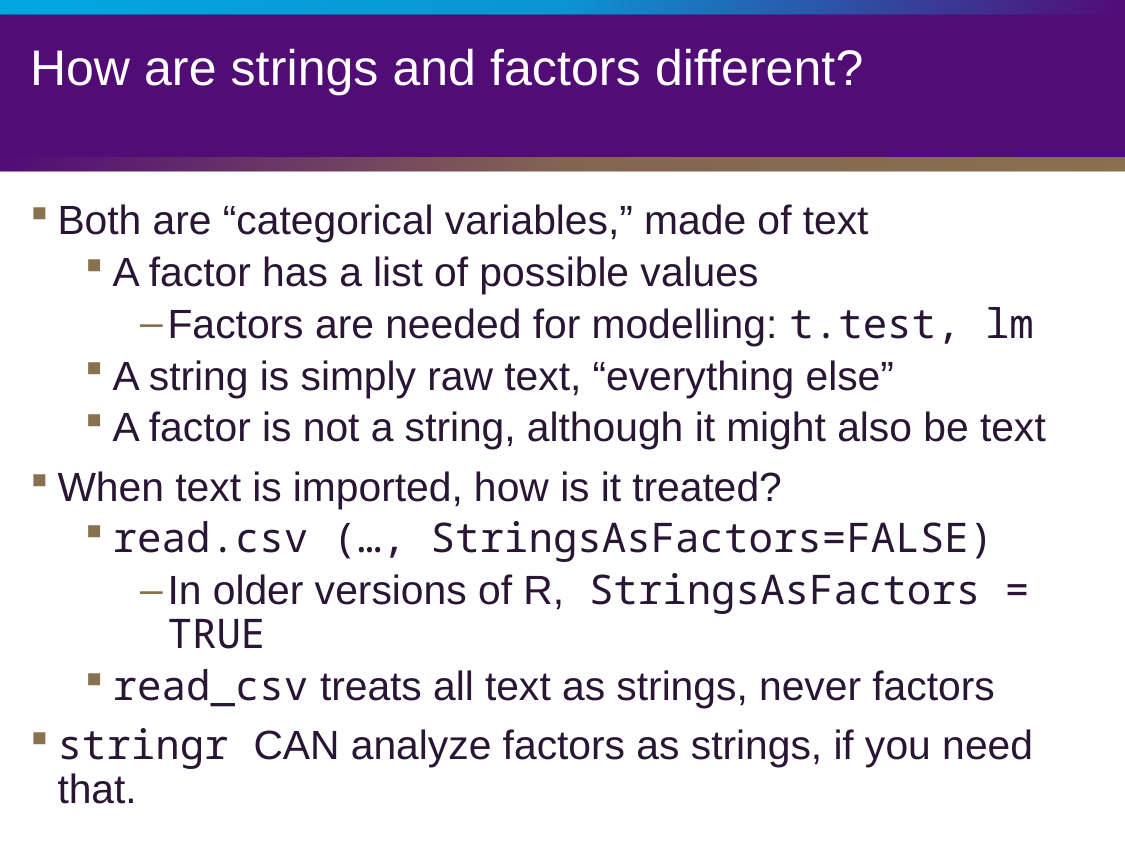

# How are strings and factors different?
Both are “categorical variables,” made of text
A factor has a list of possible values
Factors are needed for modelling: t.test, lm
A string is simply raw text, “everything else”
A factor is not a string, although it might also be text
When text is imported, how is it treated?
read.csv (…, StringsAsFactors=FALSE)
In older versions of R, StringsAsFactors = TRUE
read_csv treats all text as strings, never factors
stringr CAN analyze factors as strings, if you need that.